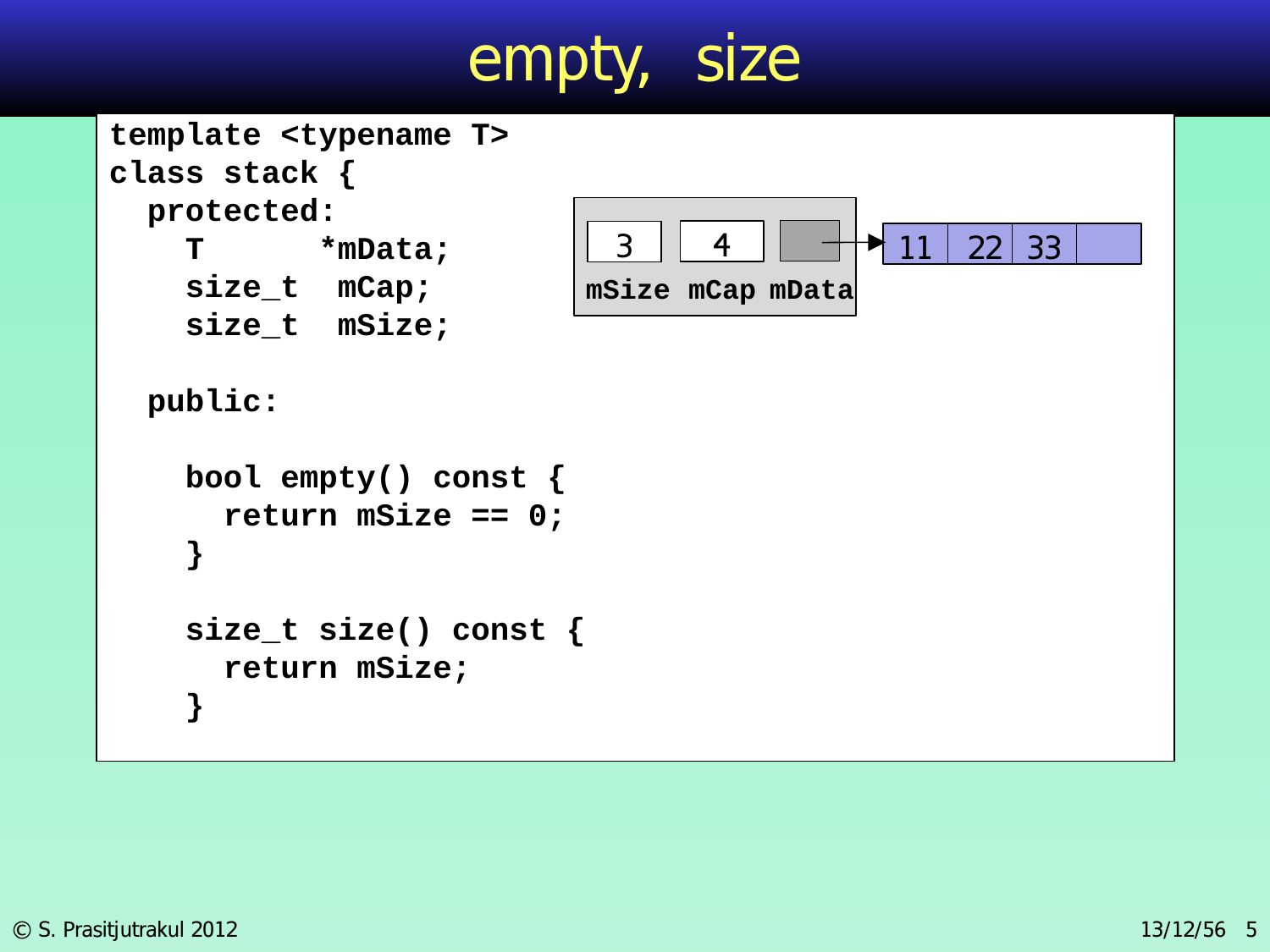

# empty,  size
template <typename T>
class stack {
  protected:
    T      *mData;
    size_t  mCap;
    size_t  mSize;

  public:

    bool empty() const {
      return mSize == 0;
    }

    size_t size() const {
      return mSize;
    }

4
3
11
 22
33

mSize
mCap
mData